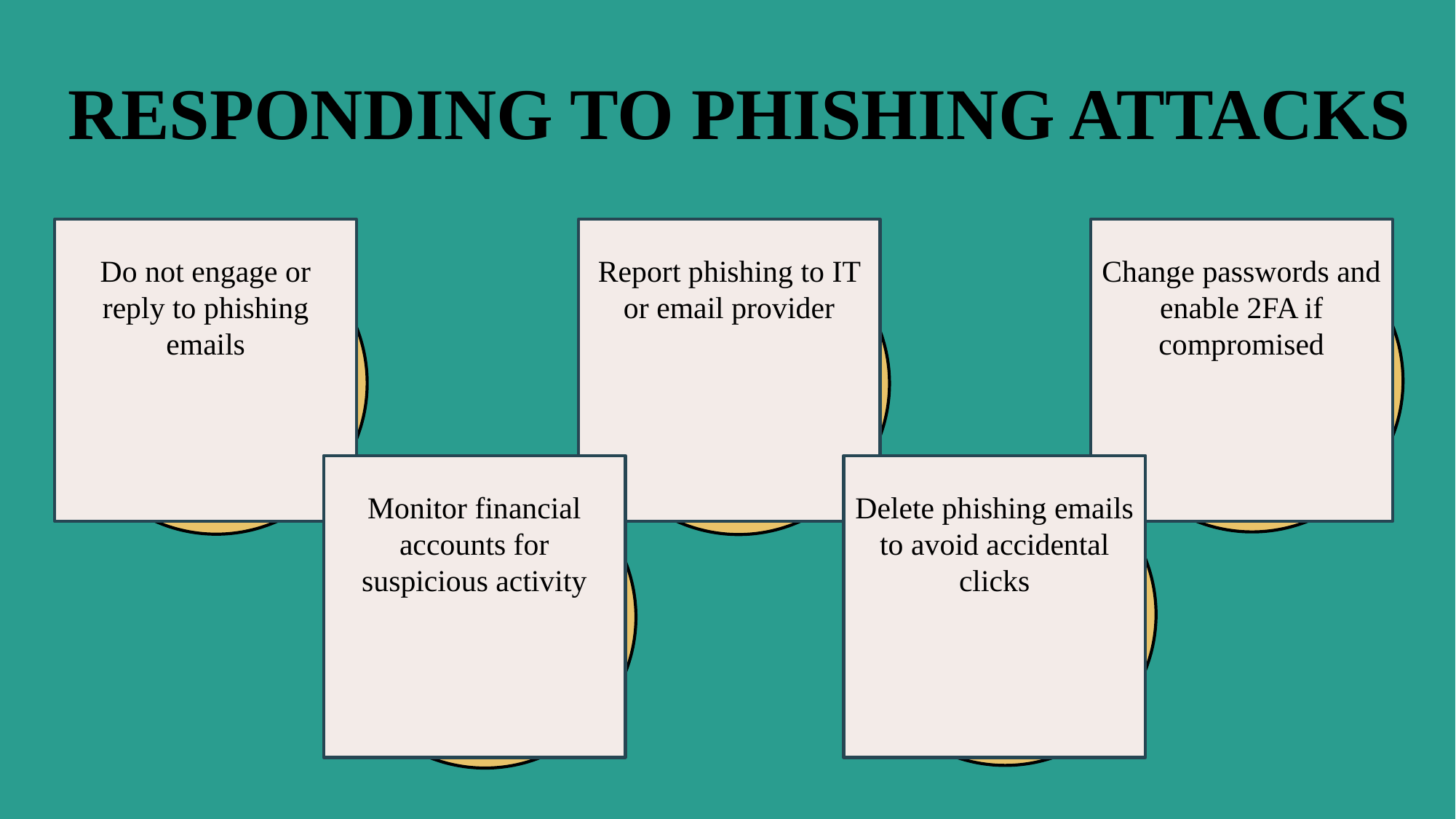

# RESPONDING TO PHISHING ATTACKS
Do not engage or reply to phishing emails
Report phishing to IT or email provider
Change passwords and enable 2FA if compromised
Monitor financial accounts for suspicious activity
Delete phishing emails to avoid accidental clicks